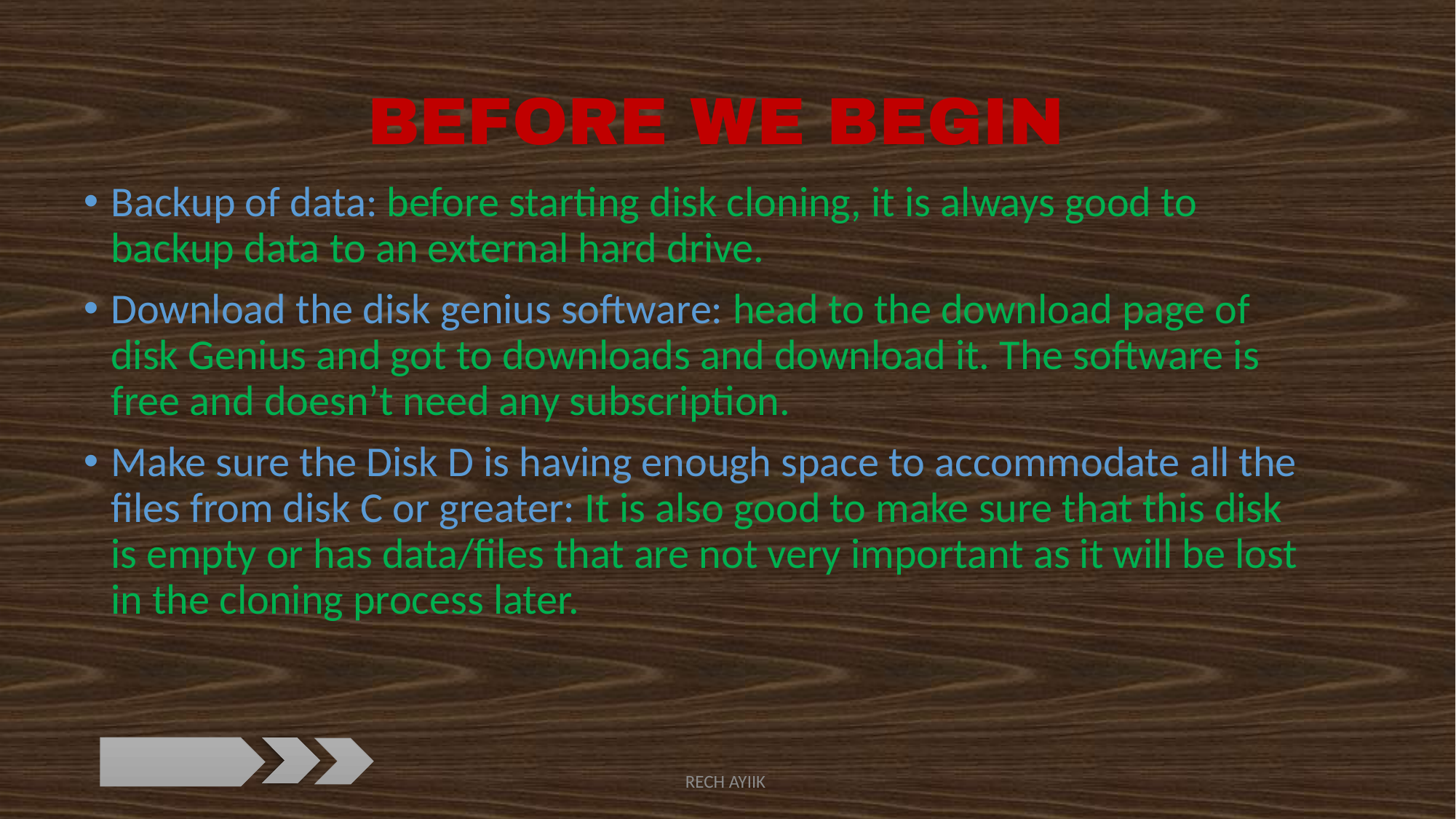

# BEFORE WE BEGIN
Backup of data: before starting disk cloning, it is always good to backup data to an external hard drive.
Download the disk genius software: head to the download page of disk Genius and got to downloads and download it. The software is free and doesn’t need any subscription.
Make sure the Disk D is having enough space to accommodate all the files from disk C or greater: It is also good to make sure that this disk is empty or has data/files that are not very important as it will be lost in the cloning process later.
RECH AYIIK